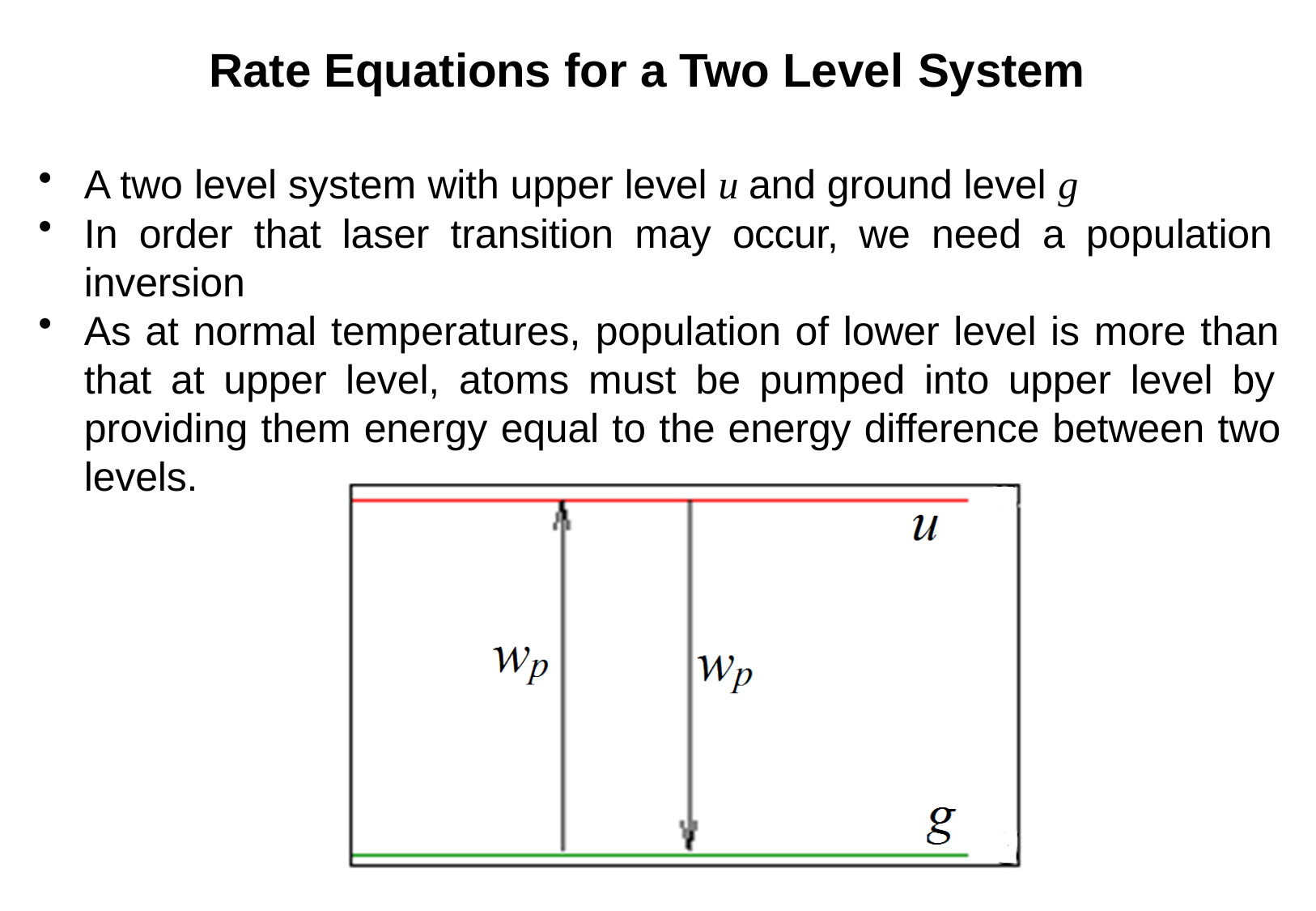

# Rate Equations for a Two Level System
A two level system with upper level u and ground level g
In order that laser transition may occur, we need a population  inversion
As at normal temperatures, population of lower level is more than  that at upper level, atoms must be pumped into upper level by  providing them energy equal to the energy difference between two  levels.